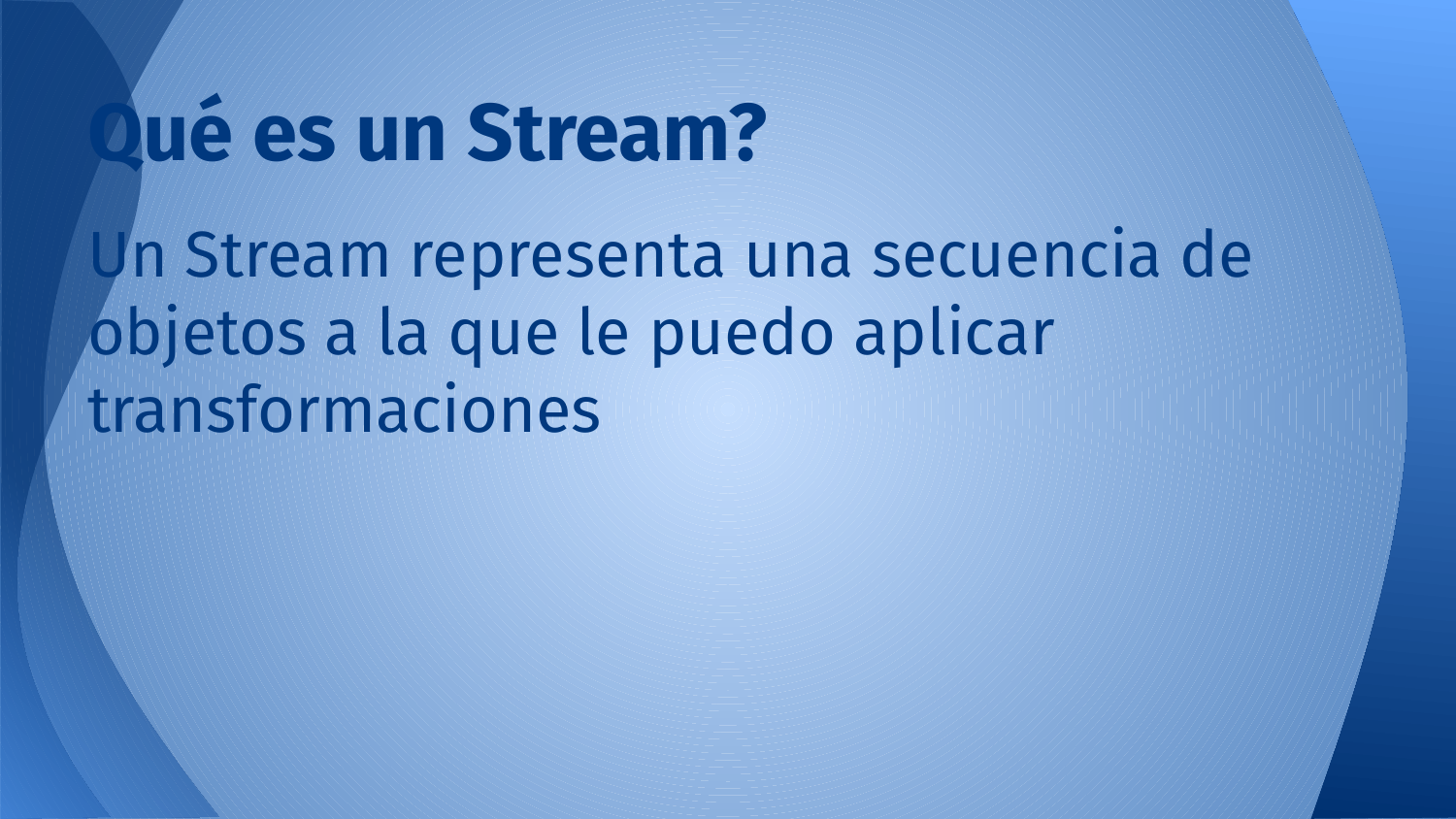

# Qué es un Stream?
Un Stream representa una secuencia de objetos a la que le puedo aplicar transformaciones